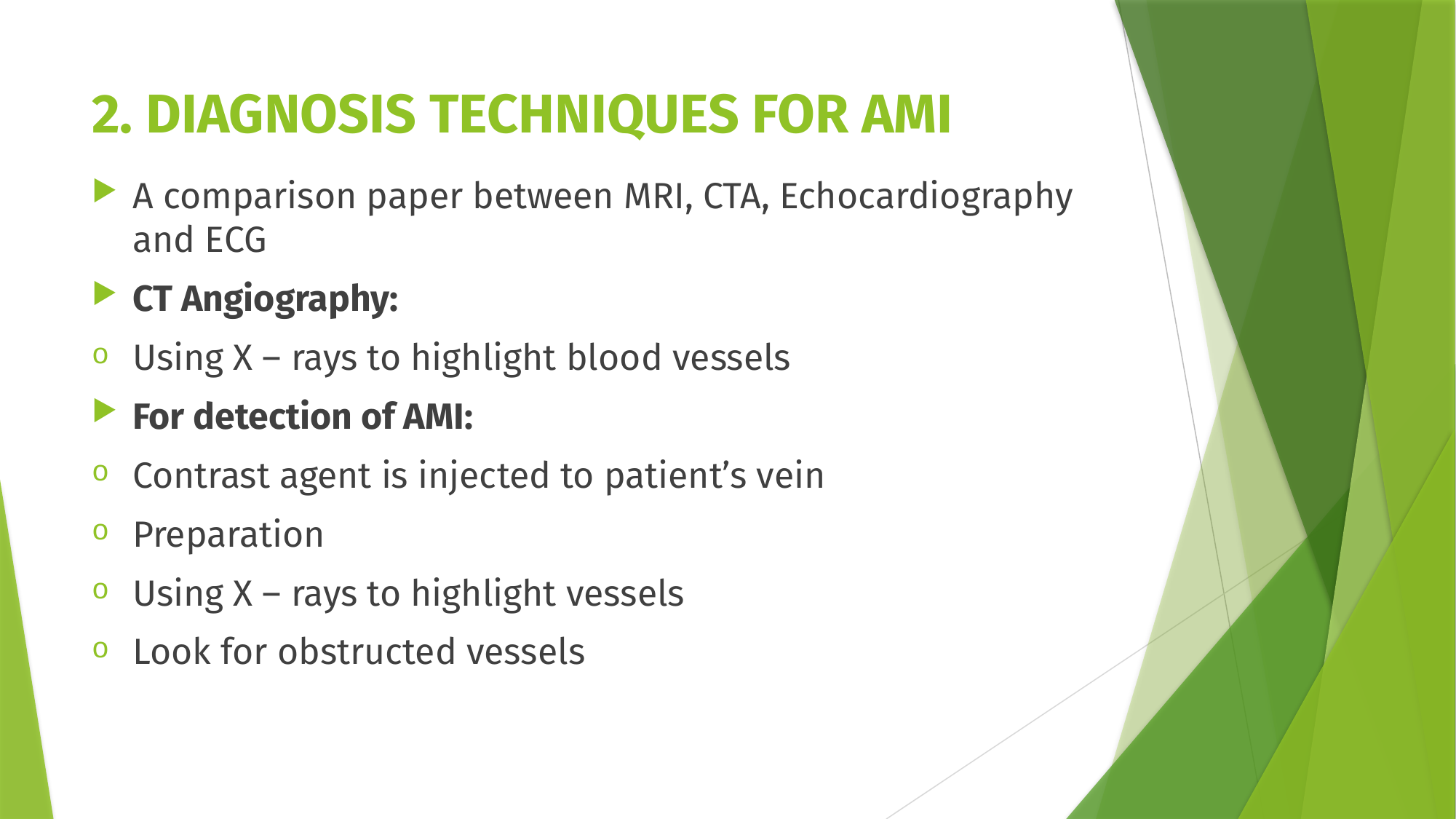

# 2. DIAGNOSIS TECHNIQUES FOR AMI
A comparison paper between MRI, CTA, Echocardiography and ECG
CT Angiography:
Using X – rays to highlight blood vessels
For detection of AMI:
Contrast agent is injected to patient’s vein
Preparation
Using X – rays to highlight vessels
Look for obstructed vessels